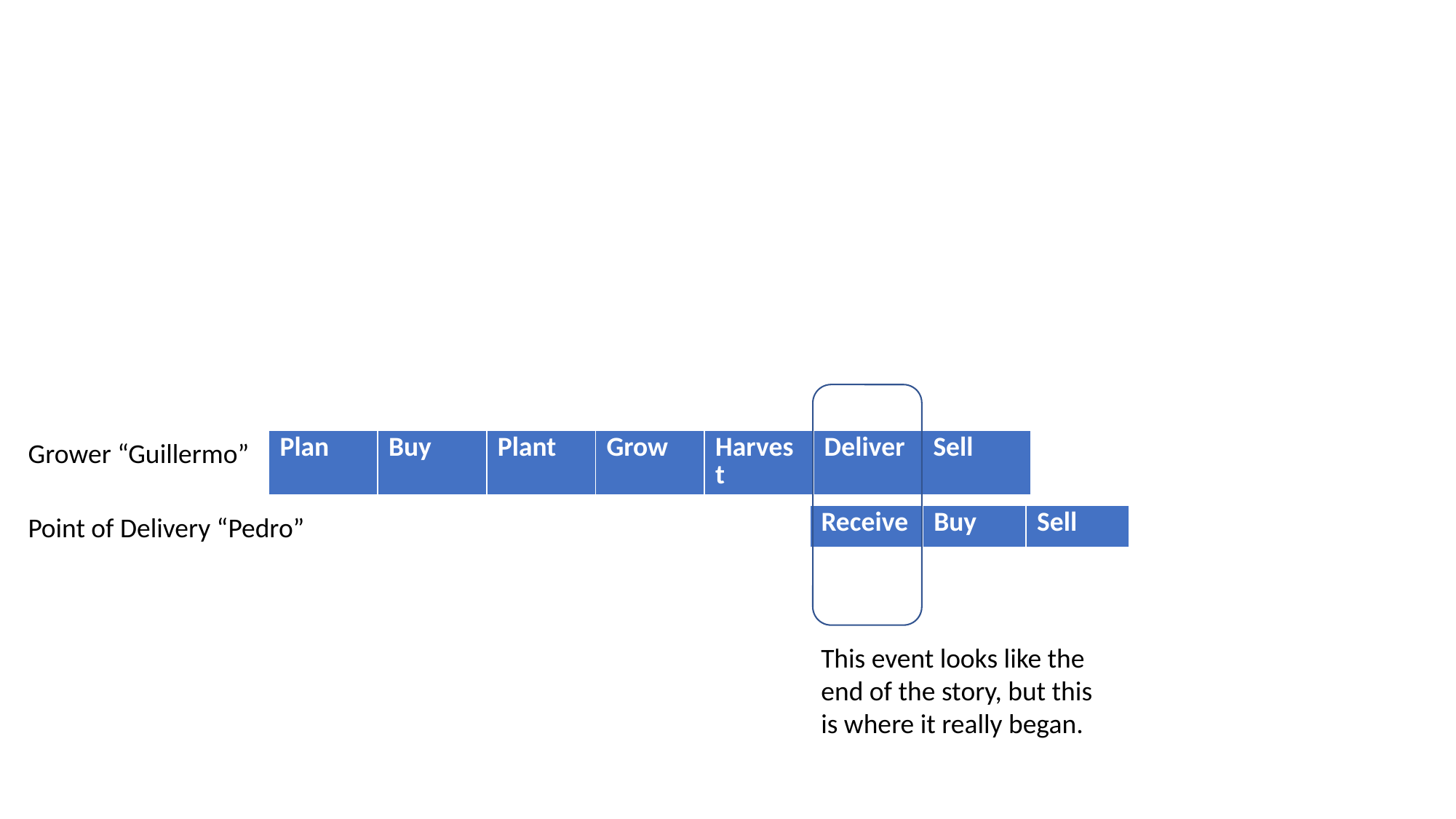

Grower “Guillermo”
| Plan | Buy | Plant | Grow | Harvest | Deliver | Sell |
| --- | --- | --- | --- | --- | --- | --- |
Point of Delivery “Pedro”
| Receive | Buy | Sell |
| --- | --- | --- |
This event looks like the end of the story, but this is where it really began.